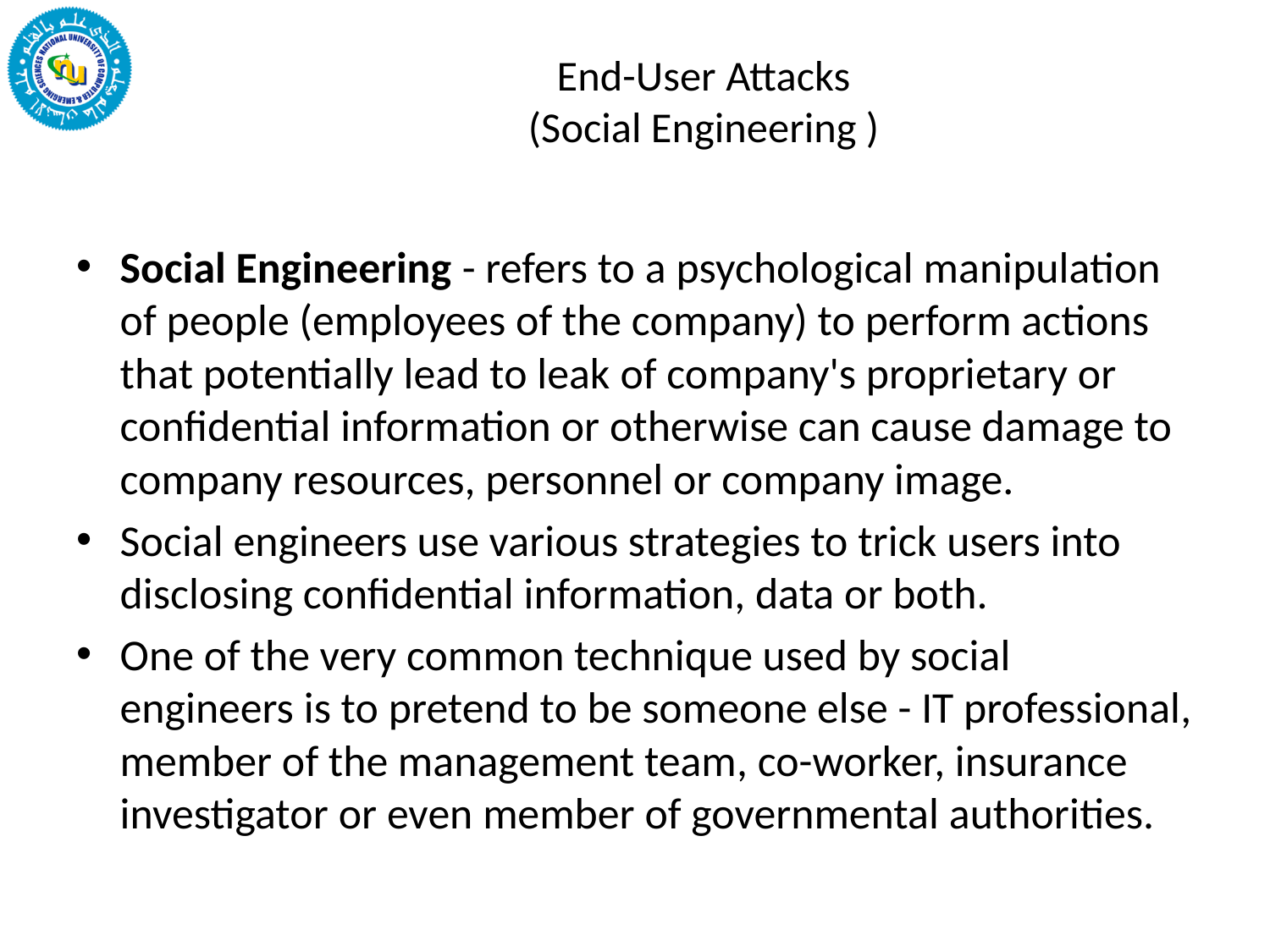

# End-User Attacks (Social Engineering )
Social Engineering - refers to a psychological manipulation of people (employees of the company) to perform actions that potentially lead to leak of company's proprietary or confidential information or otherwise can cause damage to company resources, personnel or company image.
Social engineers use various strategies to trick users into disclosing confidential information, data or both.
One of the very common technique used by social engineers is to pretend to be someone else - IT professional, member of the management team, co-worker, insurance investigator or even member of governmental authorities.